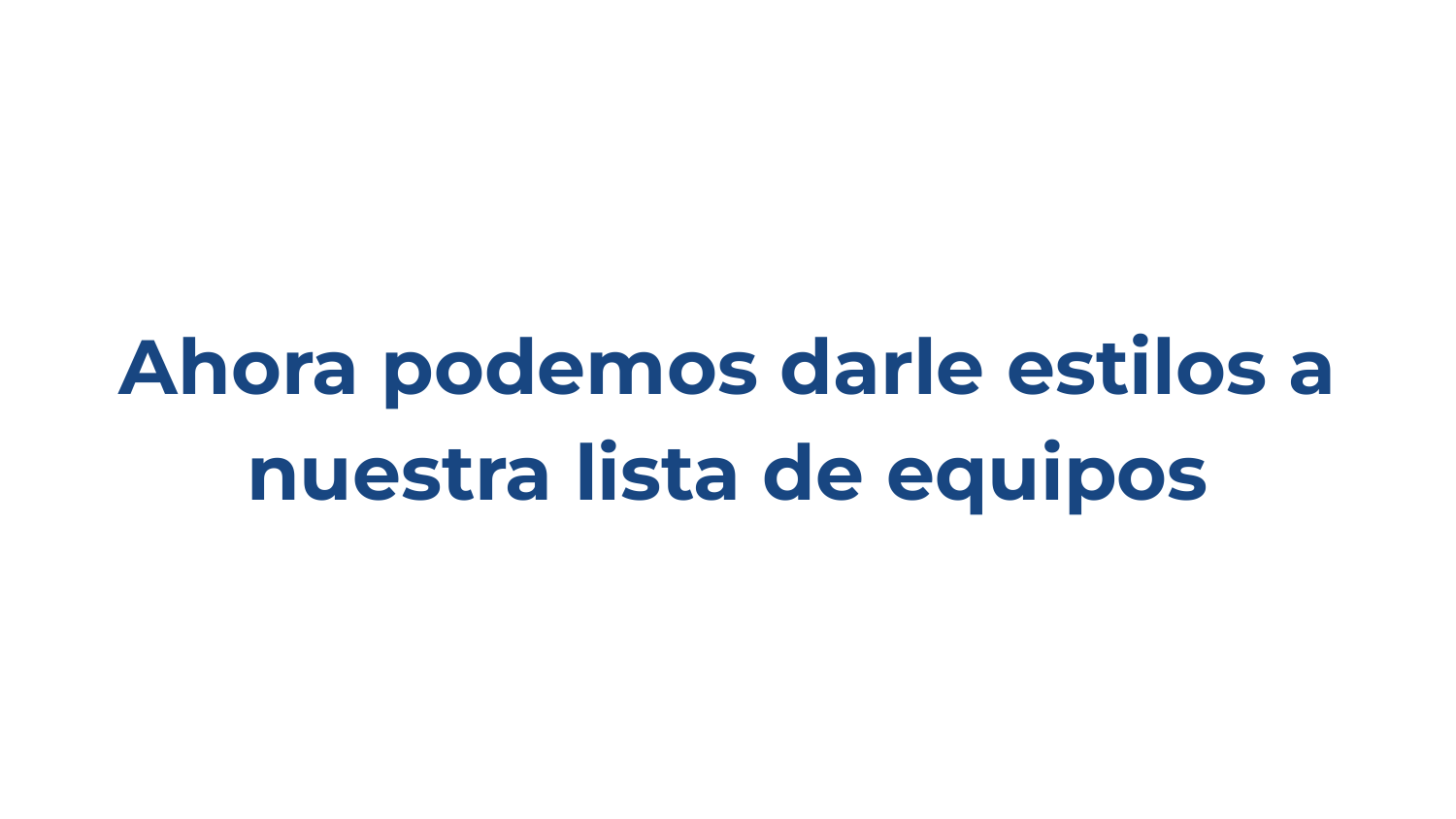

# Ahora podemos darle estilos a nuestra lista de equipos